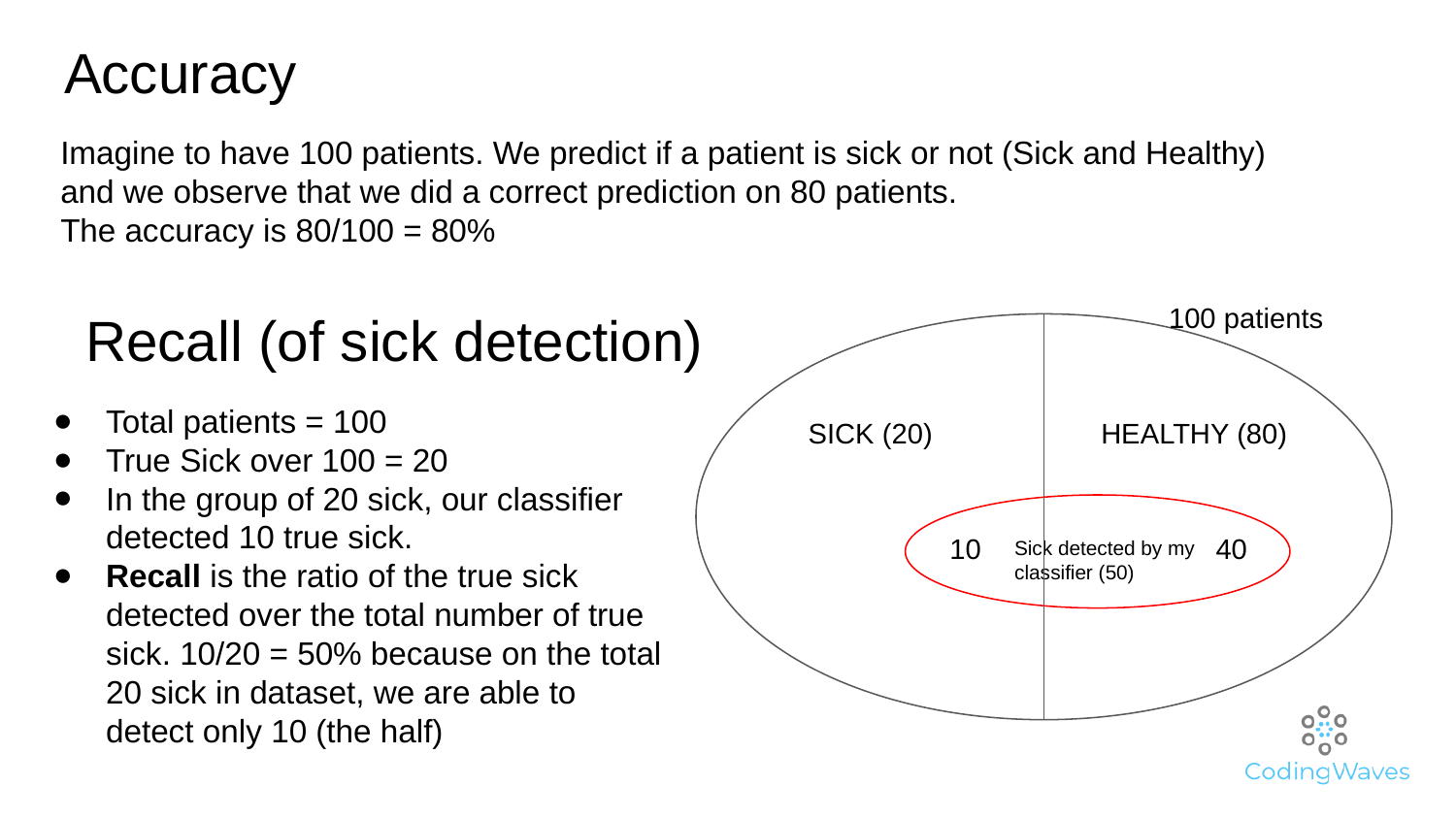

# Accuracy

Imagine to have 100 patients. We predict if a patient is sick or not (Sick and Healthy) and we observe that we did a correct prediction on 80 patients.
The accuracy is 80/100 = 80%
100 patients
Recall (of sick detection)

Total patients = 100
True Sick over 100 = 20
In the group of 20 sick, our classifier detected 10 true sick.
Recall is the ratio of the true sick detected over the total number of true sick. 10/20 = 50% because on the total 20 sick in dataset, we are able to detect only 10 (the half)
SICK (20)
HEALTHY (80)

10
40
Sick detected by my classifier (50)